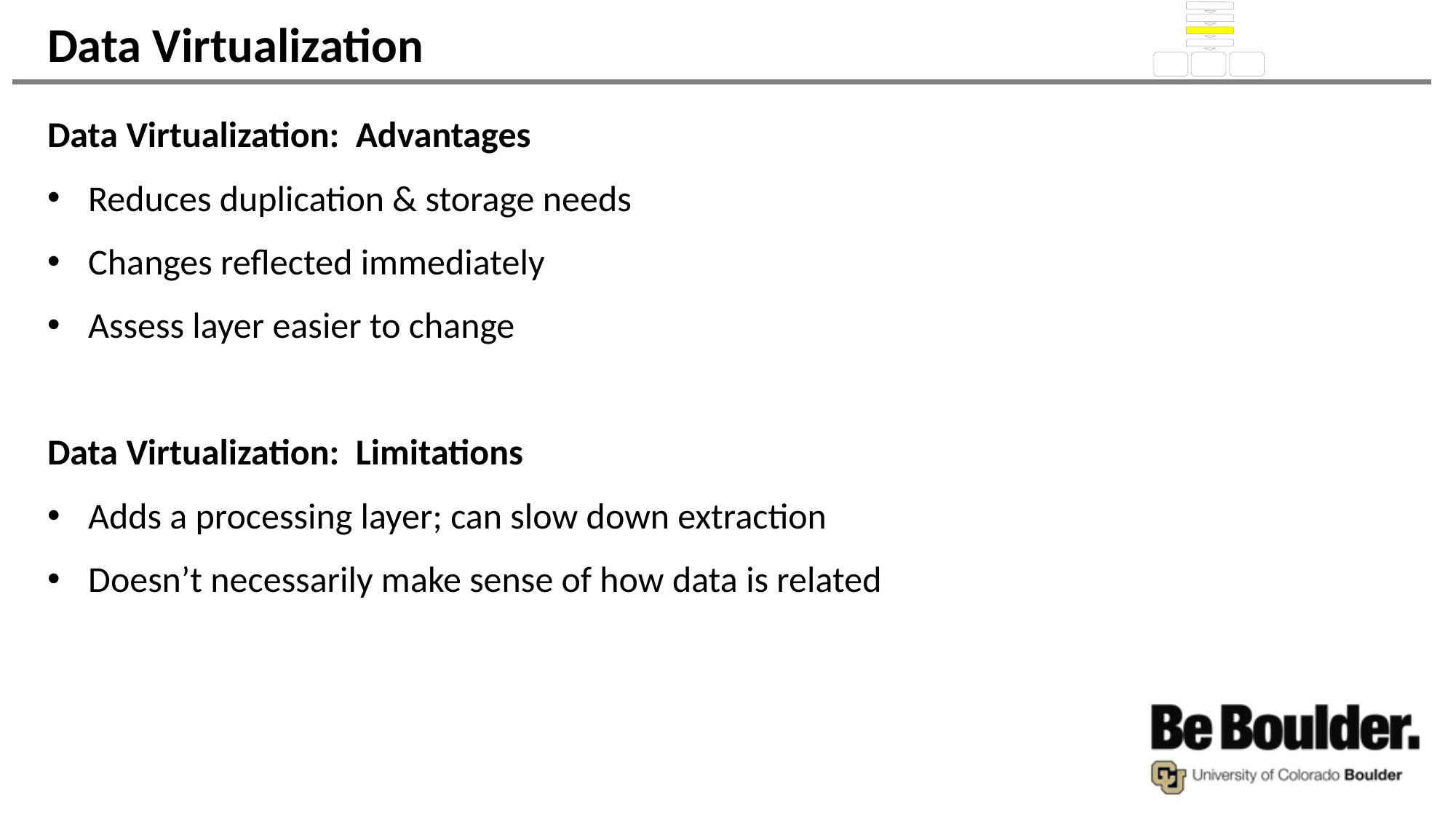

# Data Virtualization
Data Virtualization:  Advantages
Reduces duplication & storage needs
Changes reflected immediately
Assess layer easier to change

Data Virtualization:  Limitations
Adds a processing layer; can slow down extraction
Doesn’t necessarily make sense of how data is related